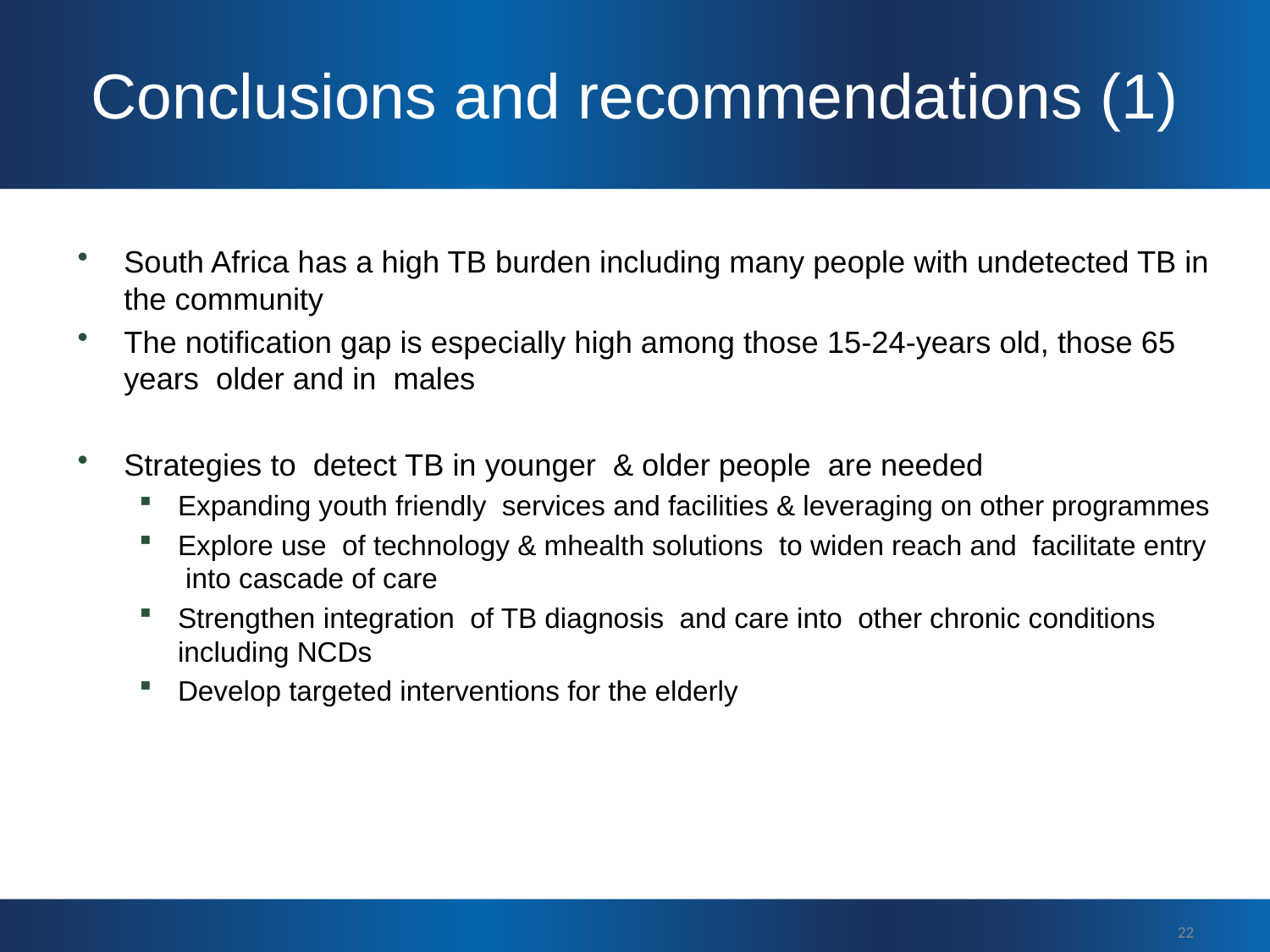

# Conclusions and recommendations (1)
South Africa has a high TB burden including many people with undetected TB in the community
The notification gap is especially high among those 15-24-years old, those 65 years  older and in  males

Strategies to  detect TB in younger  & older people  are needed
Expanding youth friendly  services and facilities & leveraging on other programmes
Explore use  of technology & mhealth solutions  to widen reach and  facilitate entry  into cascade of care
Strengthen integration  of TB diagnosis  and care into  other chronic conditions including NCDs
Develop targeted interventions for the elderly

22